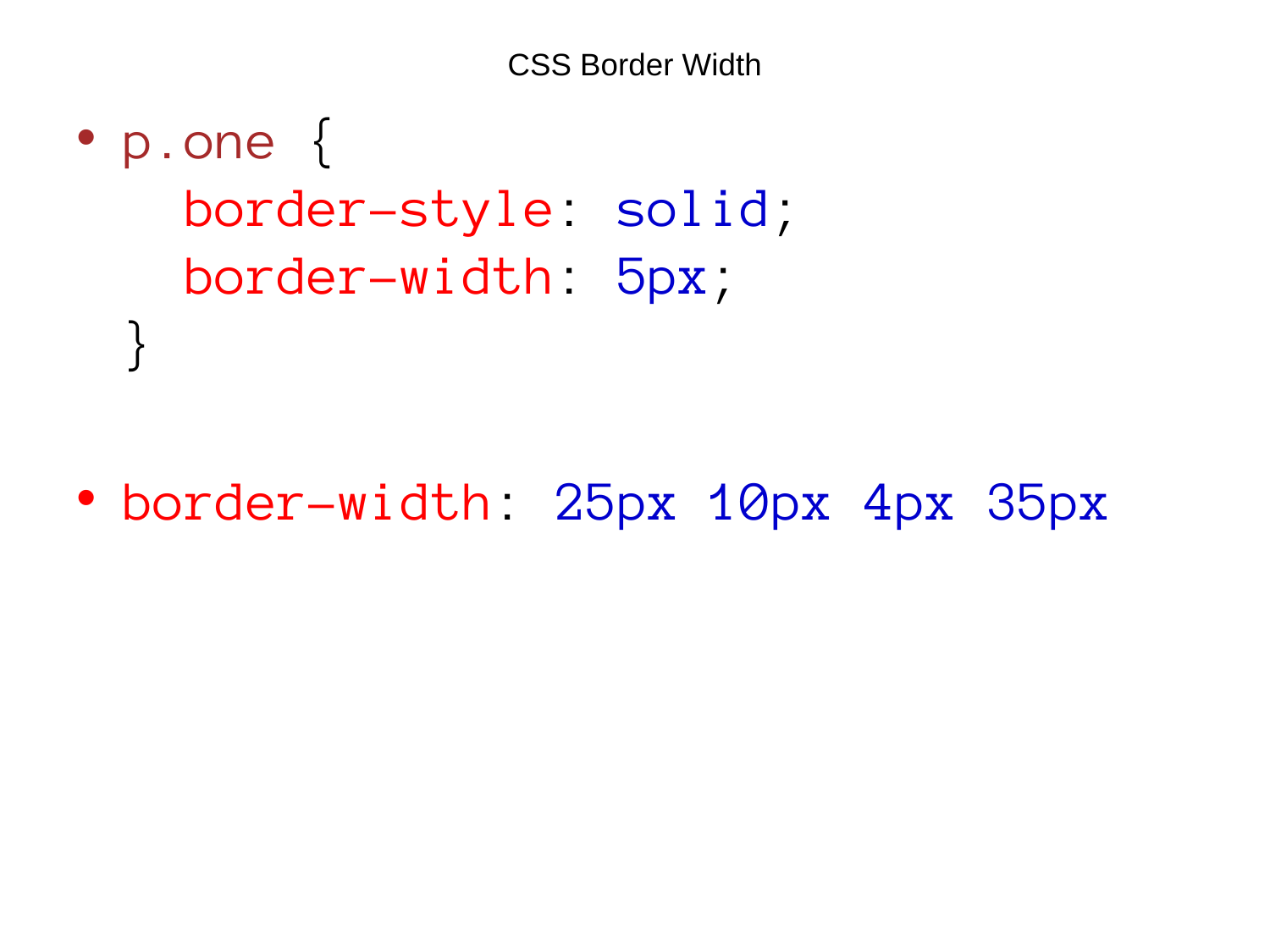

# CSS Border Width
p.one {
  border-style: solid;
  border-width: 5px;
}

border-width: 25px 10px 4px 35px